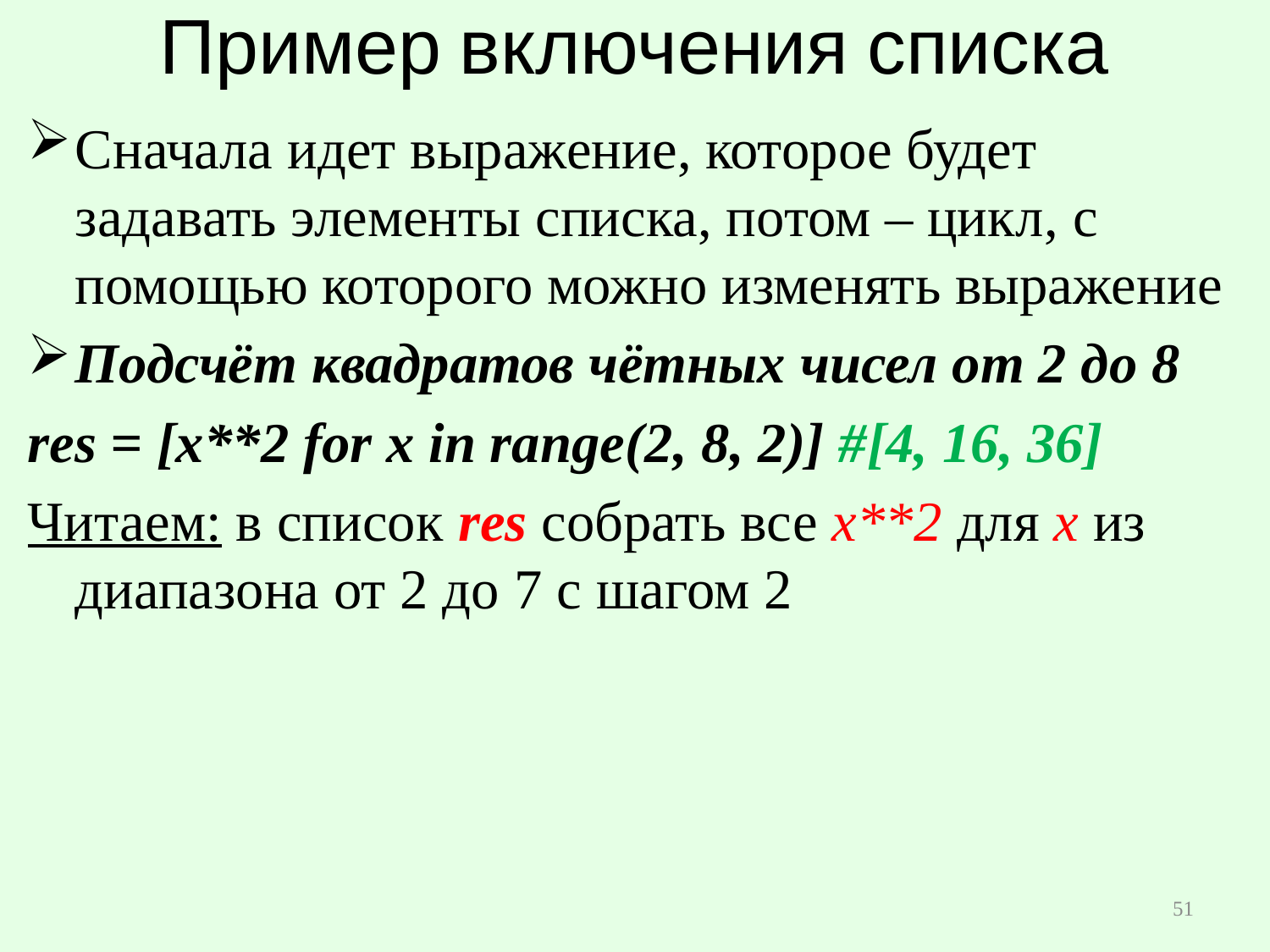

# Пример включения списка
Сначала идет выражение, которое будет задавать элементы списка, потом – цикл, с помощью которого можно изменять выражение
Подсчёт квадратов чётных чисел от 2 до 8
res = [x**2 for x in range(2, 8, 2)] #[4, 16, 36]
Читаем: в список res собрать все x**2 для х из диапазона от 2 до 7 с шагом 2
51